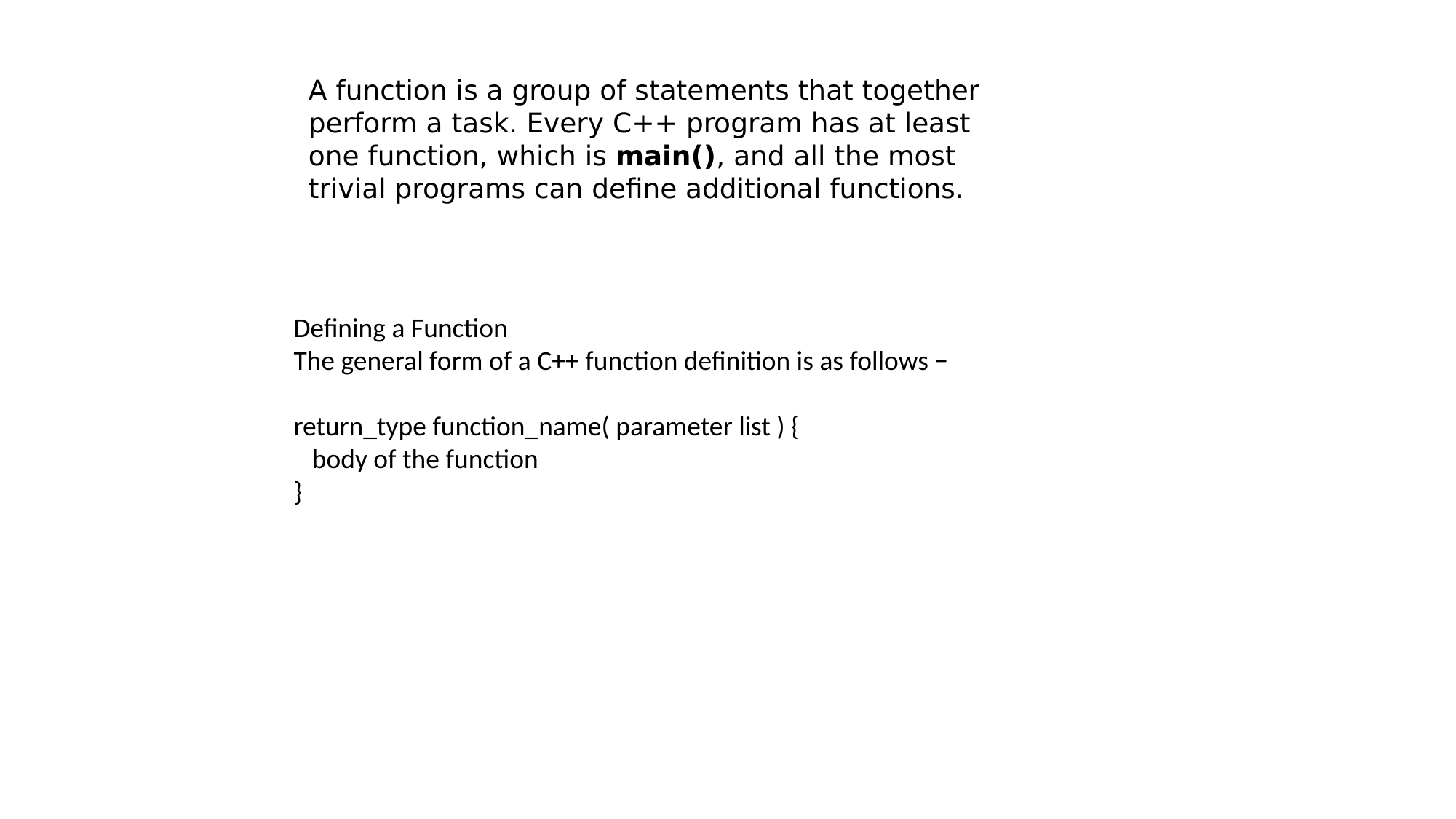

A function is a group of statements that together perform a task. Every C++ program has at least one function, which is main(), and all the most trivial programs can define additional functions.
Defining a Function
The general form of a C++ function definition is as follows −

return_type function_name( parameter list ) {
   body of the function
}